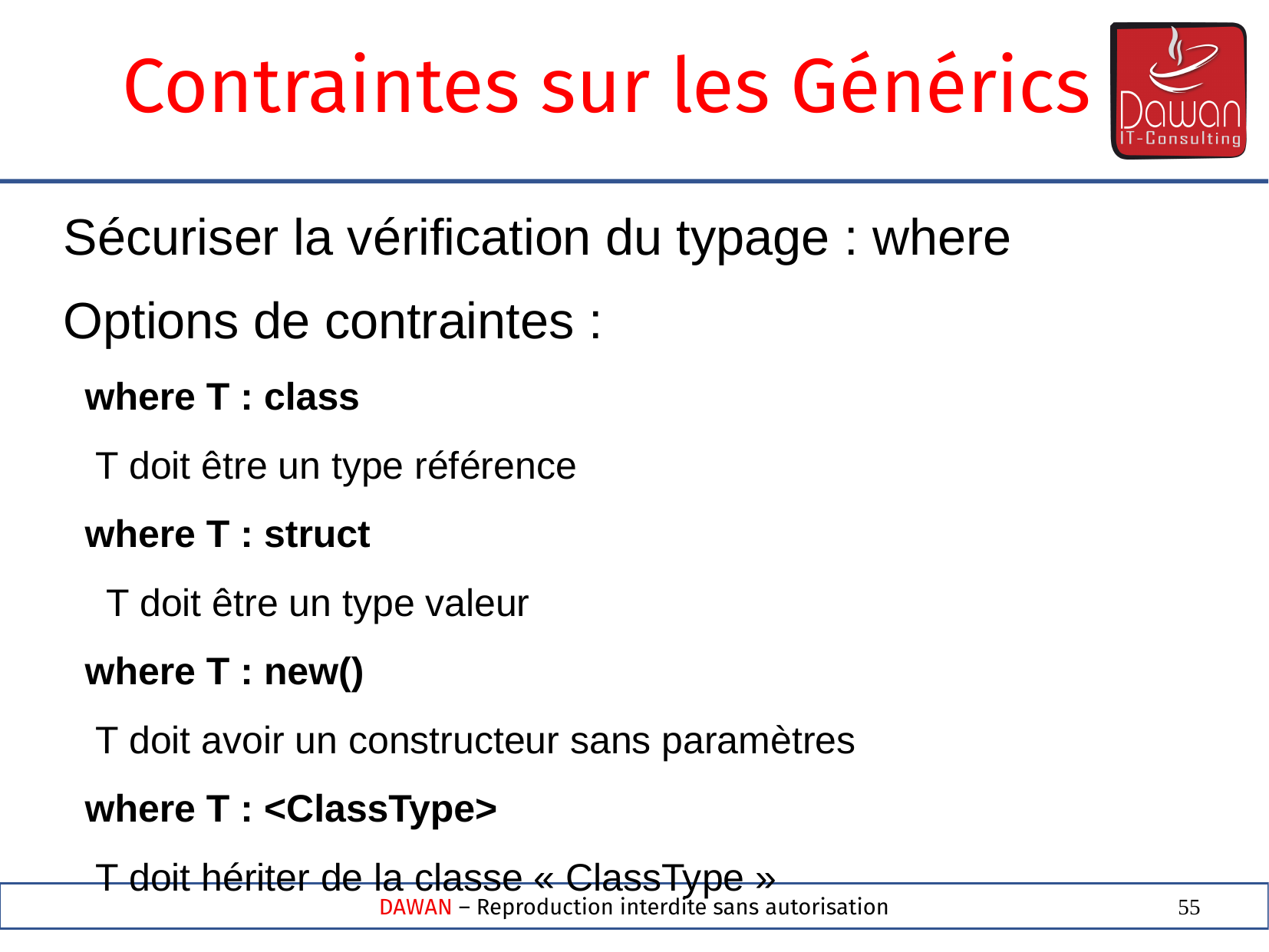

Contraintes sur les Générics
Sécuriser la vérification du typage : where
Options de contraintes :
  where T : class
   T doit être un type référence
  where T : struct
    T doit être un type valeur
  where T : new()
   T doit avoir un constructeur sans paramètres
  where T : <ClassType>
   T doit hériter de la classe « ClassType »
55